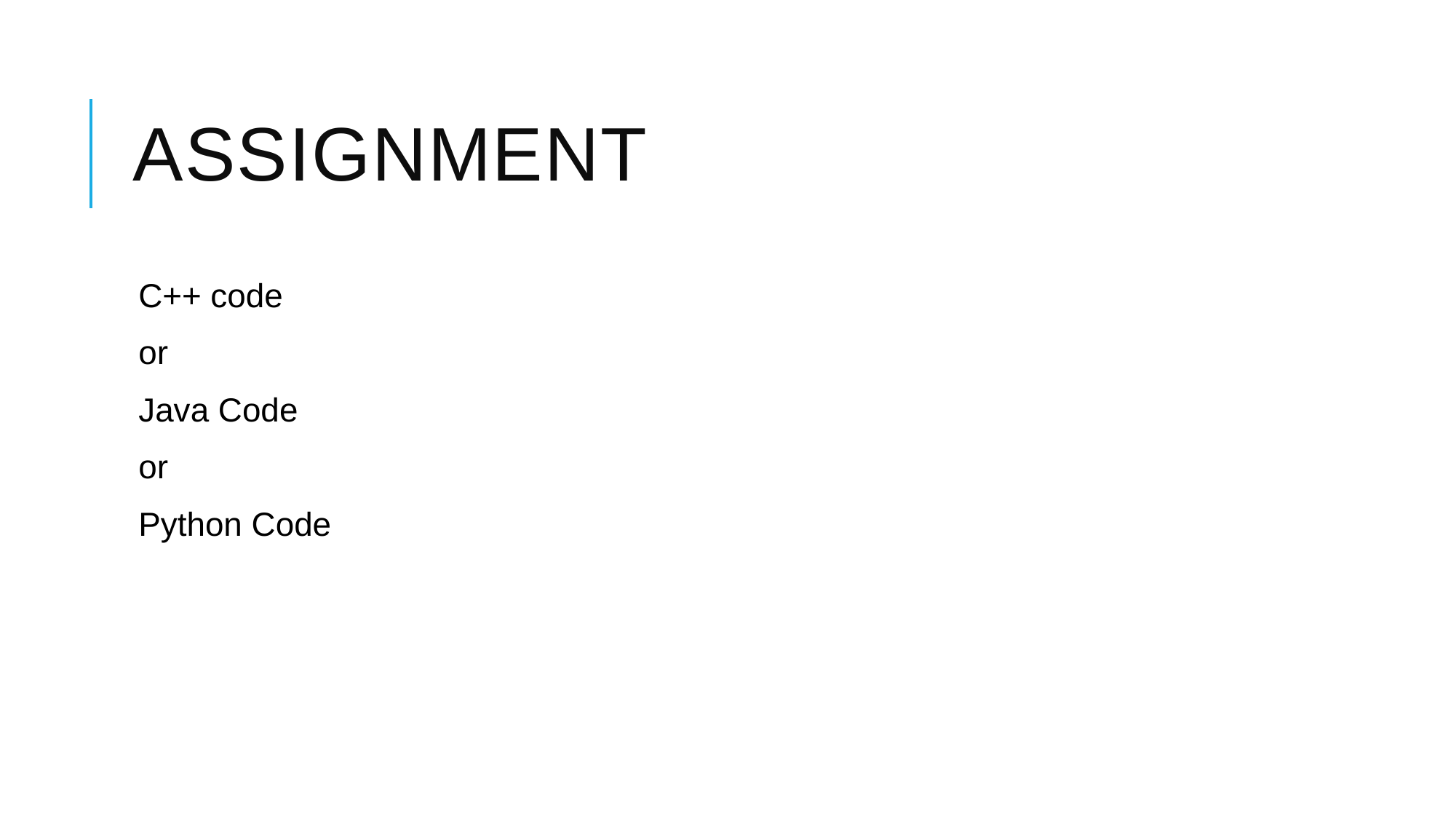

# Assignment
C++ code
or
Java Code
or
Python Code